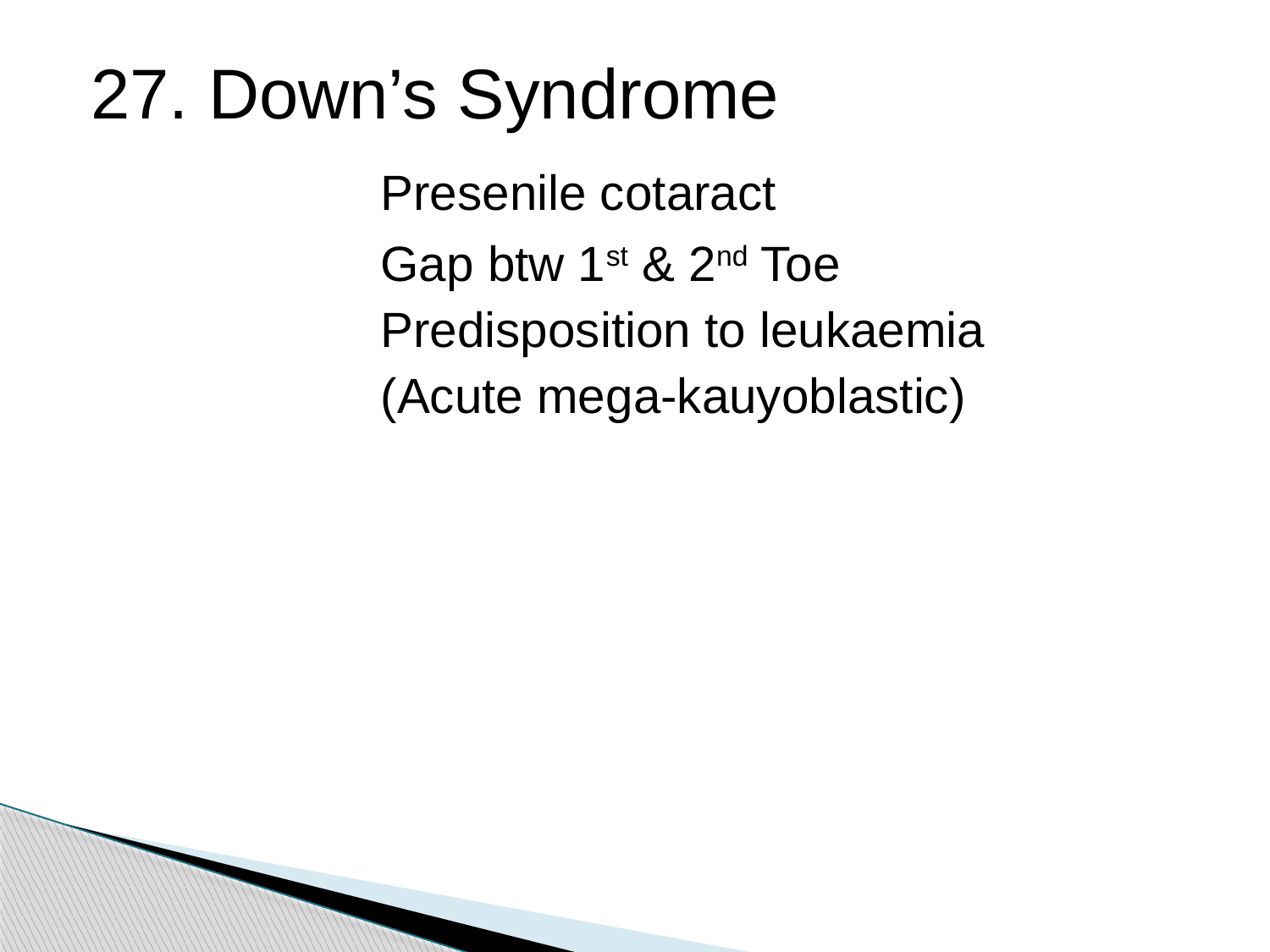

27. Down’s Syndrome
			Presenile cotaract
			Gap btw 1st & 2nd Toe
			Predisposition to leukaemia
			(Acute mega-kauyoblastic)